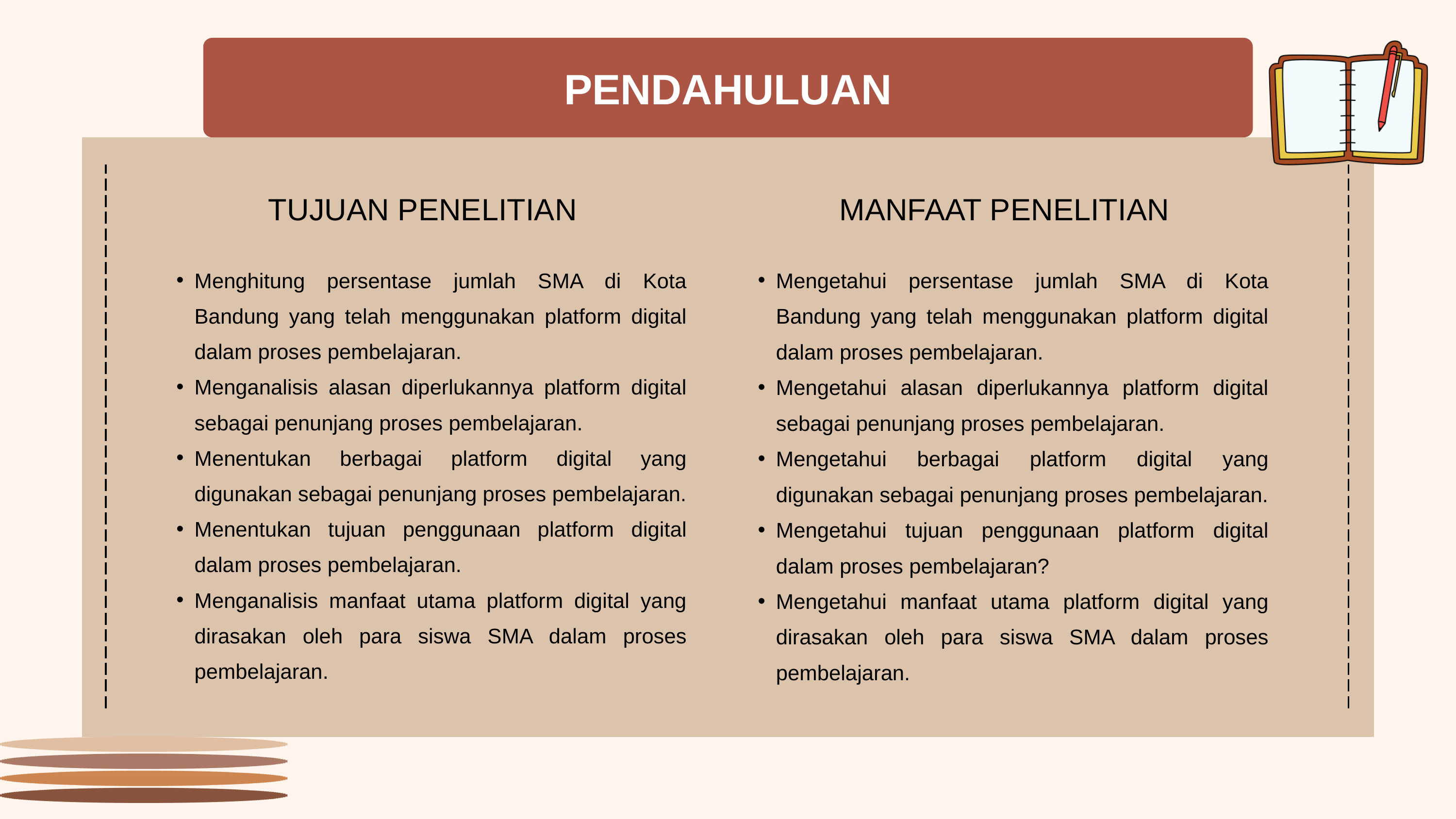

PENDAHULUAN

TUJUAN PENELITIAN

Menghitung persentase jumlah SMA di Kota Bandung yang telah menggunakan platform digital dalam proses pembelajaran.
Menganalisis alasan diperlukannya platform digital sebagai penunjang proses pembelajaran.
Menentukan berbagai platform digital yang digunakan sebagai penunjang proses pembelajaran.
Menentukan tujuan penggunaan platform digital dalam proses pembelajaran.
Menganalisis manfaat utama platform digital yang dirasakan oleh para siswa SMA dalam proses pembelajaran.
MANFAAT PENELITIAN

Mengetahui persentase jumlah SMA di Kota Bandung yang telah menggunakan platform digital dalam proses pembelajaran.
Mengetahui alasan diperlukannya platform digital sebagai penunjang proses pembelajaran.
Mengetahui berbagai platform digital yang digunakan sebagai penunjang proses pembelajaran.
Mengetahui tujuan penggunaan platform digital dalam proses pembelajaran?
Mengetahui manfaat utama platform digital yang dirasakan oleh para siswa SMA dalam proses pembelajaran.